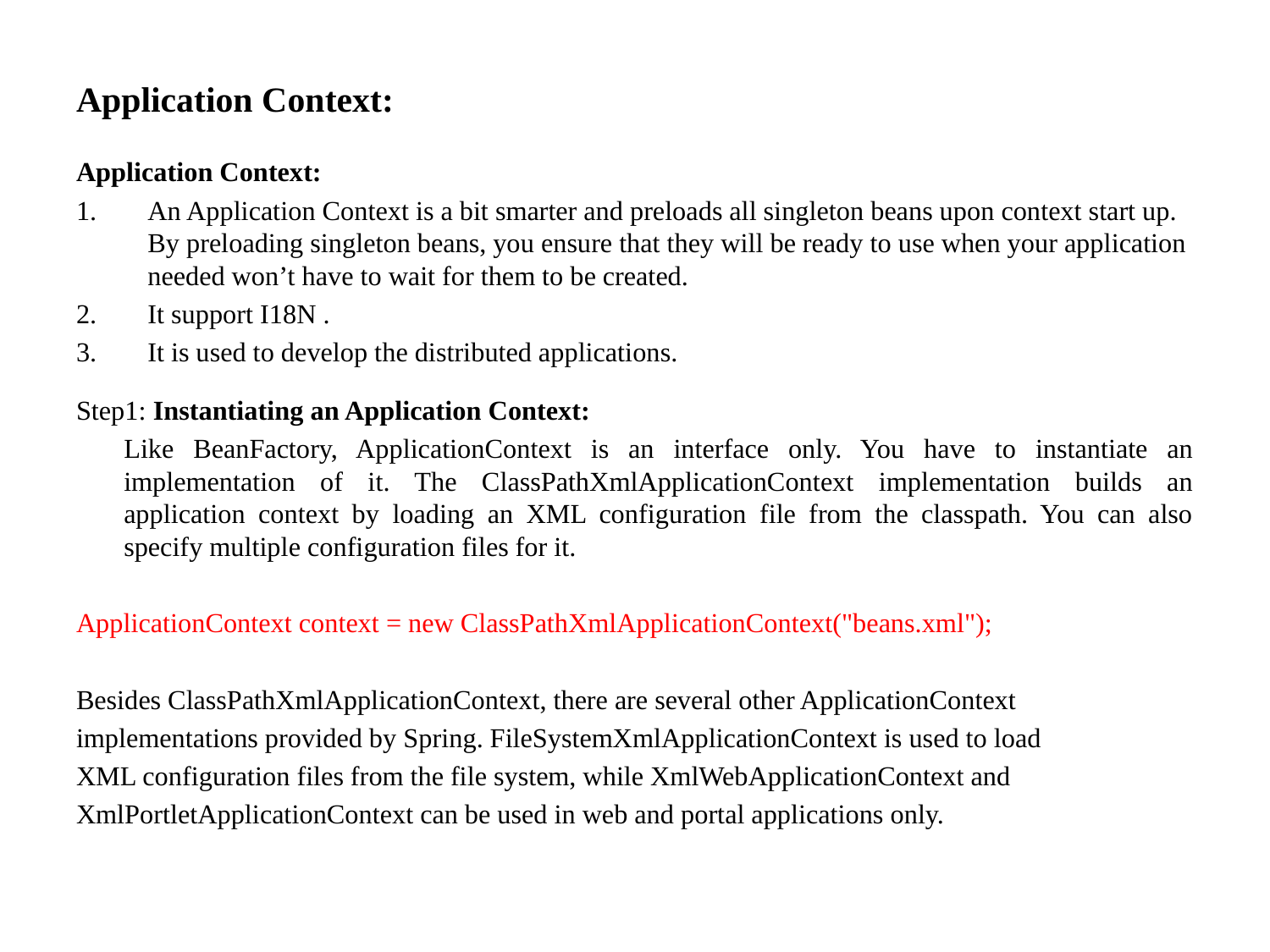

# Application Context:
Application Context:
An Application Context is a bit smarter and preloads all singleton beans upon context start up. By preloading singleton beans, you ensure that they will be ready to use when your application needed won’t have to wait for them to be created.
It support I18N .
It is used to develop the distributed applications.

Step1: Instantiating an Application Context:
	Like BeanFactory, ApplicationContext is an interface only. You have to instantiate an implementation of it. The ClassPathXmlApplicationContext implementation builds an application context by loading an XML configuration file from the classpath. You can also specify multiple configuration files for it.

ApplicationContext context = new ClassPathXmlApplicationContext("beans.xml");

Besides ClassPathXmlApplicationContext, there are several other ApplicationContext
implementations provided by Spring. FileSystemXmlApplicationContext is used to load
XML configuration files from the file system, while XmlWebApplicationContext and
XmlPortletApplicationContext can be used in web and portal applications only.